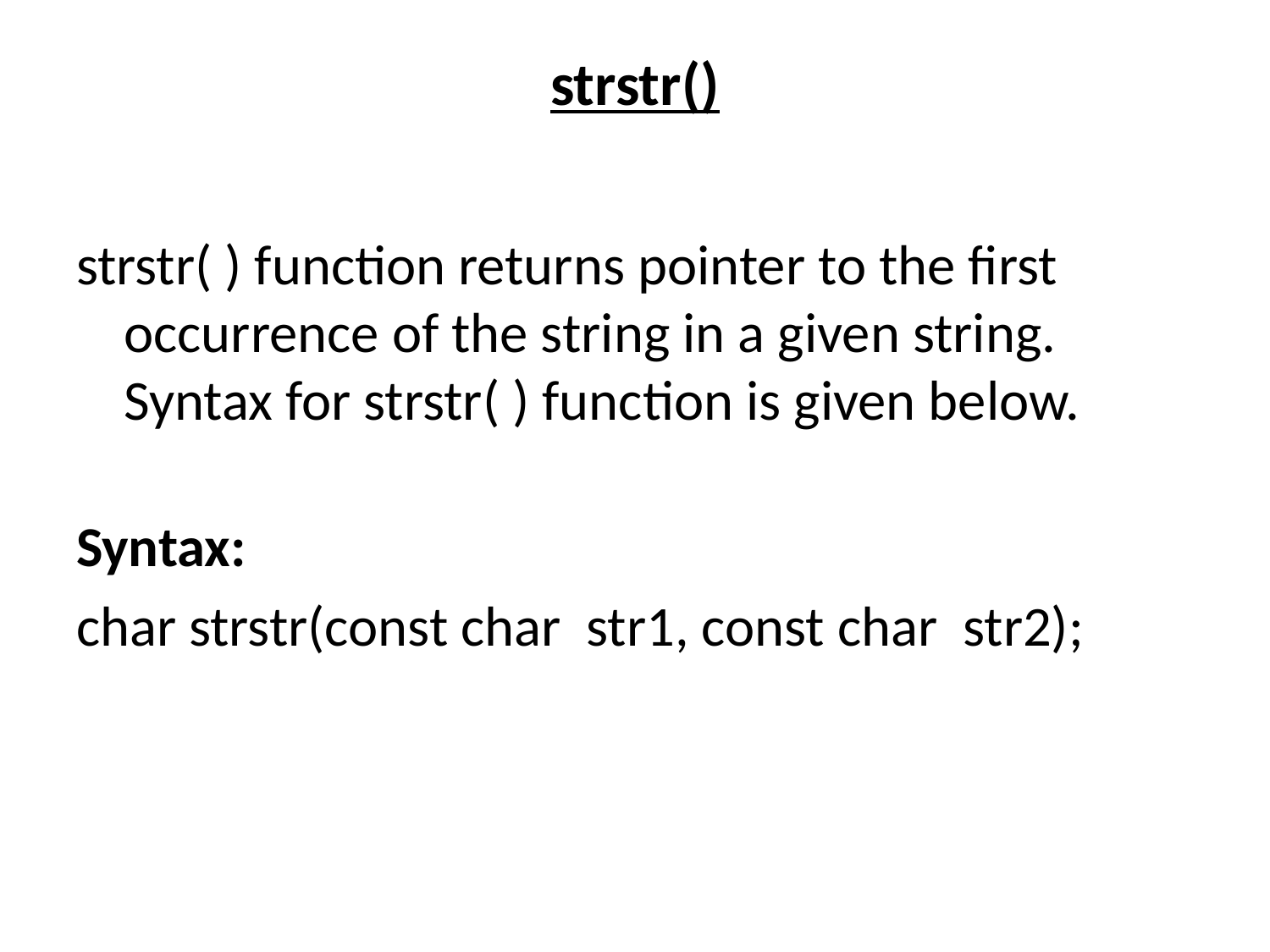

# strstr()
strstr( ) function returns pointer to the first occurrence of the string in a given string. Syntax for strstr( ) function is given below.
Syntax:
char strstr(const char  str1, const char  str2);